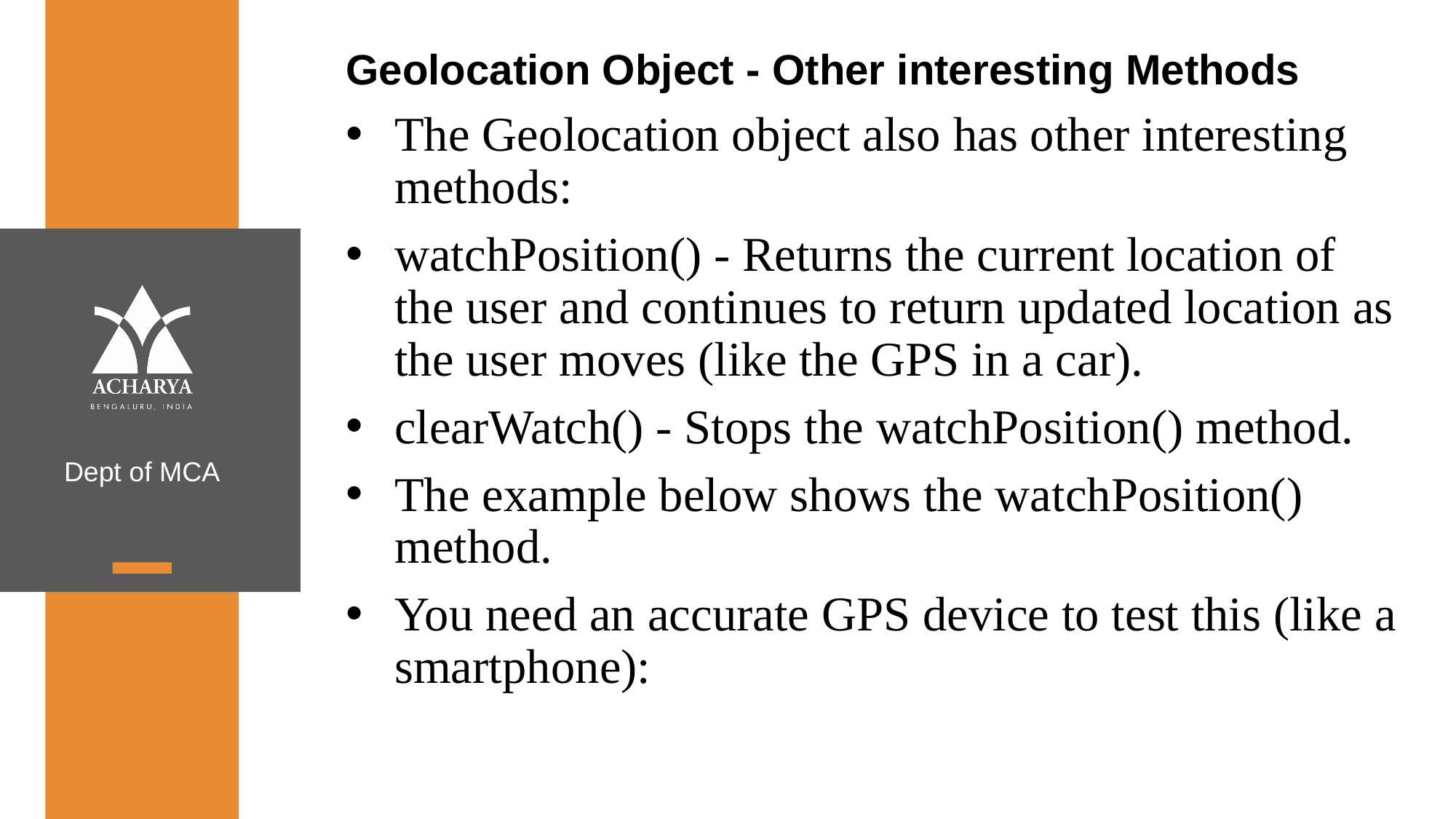

Geolocation Object - Other interesting Methods
The Geolocation object also has other interesting methods:
watchPosition() - Returns the current location of the user and continues to return updated location as the user moves (like the GPS in a car).
clearWatch() - Stops the watchPosition() method.
The example below shows the watchPosition() method.
You need an accurate GPS device to test this (like a smartphone):